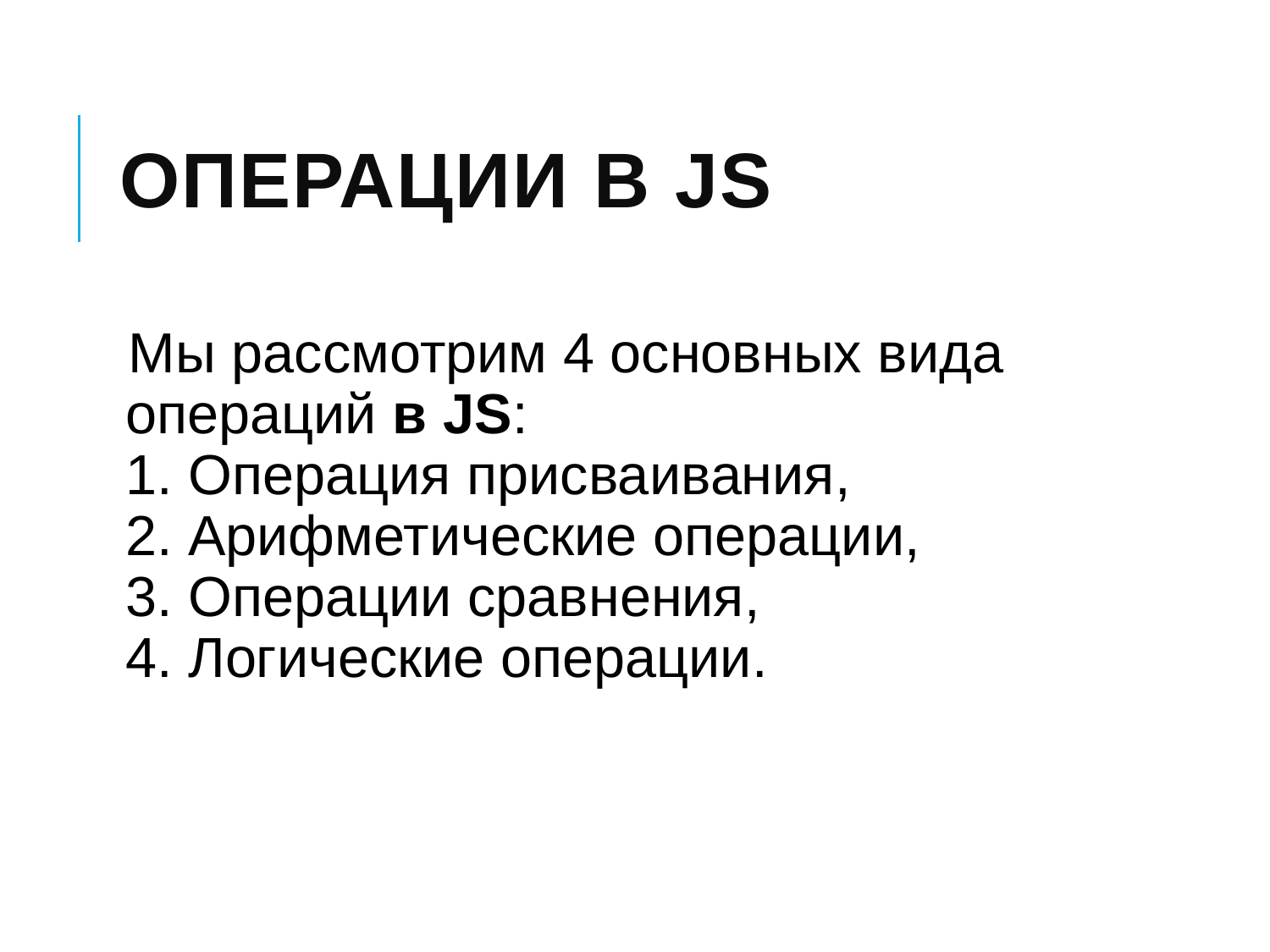

# Операции в JS
Мы рассмотрим 4 основных вида операций в JS:
1. Операция присваивания,
2. Арифметические операции,
3. Операции сравнения,
4. Логические операции.